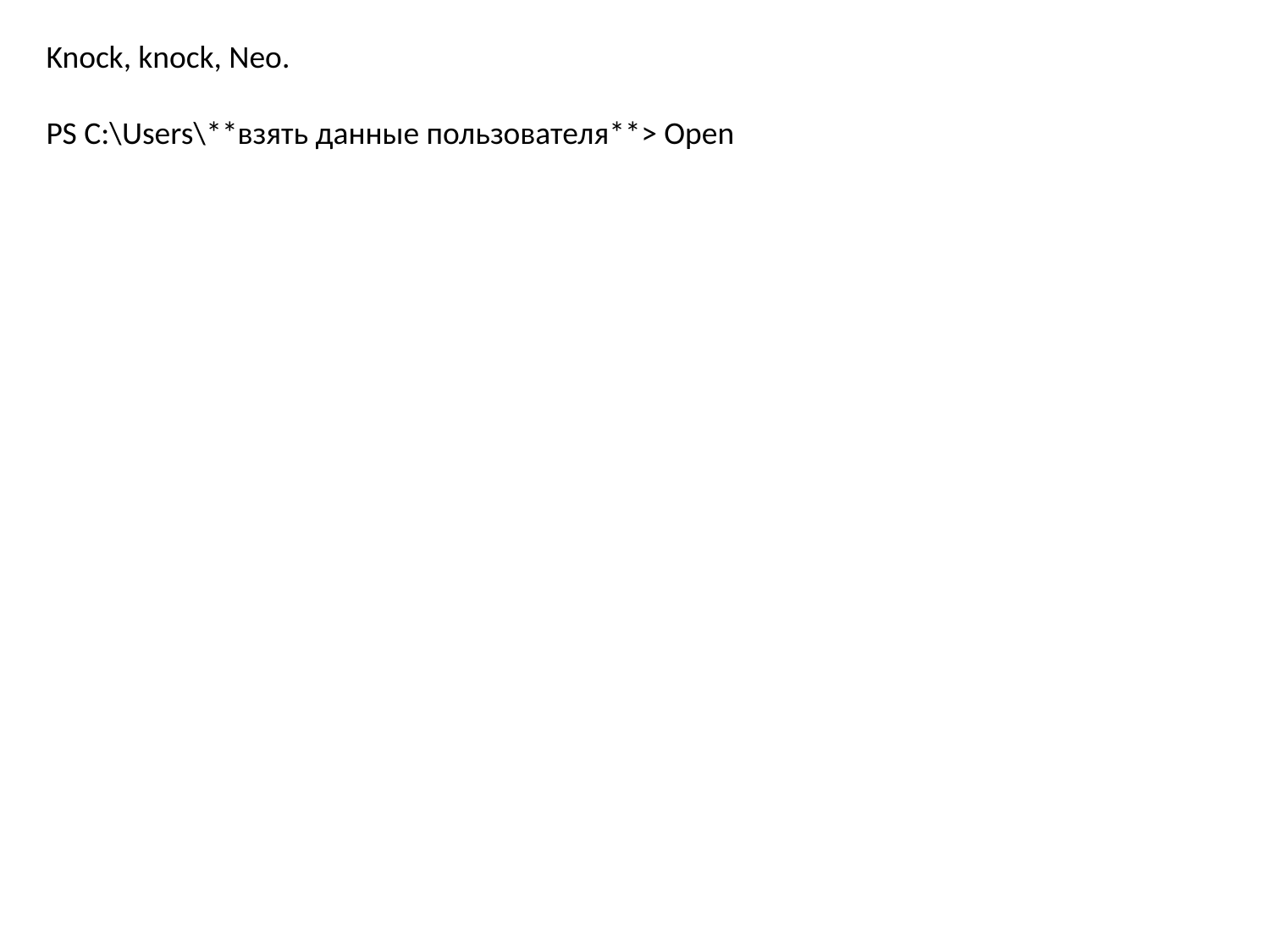

Knock, knock, Neo.

PS C:\Users\**взять данные пользователя**> Open